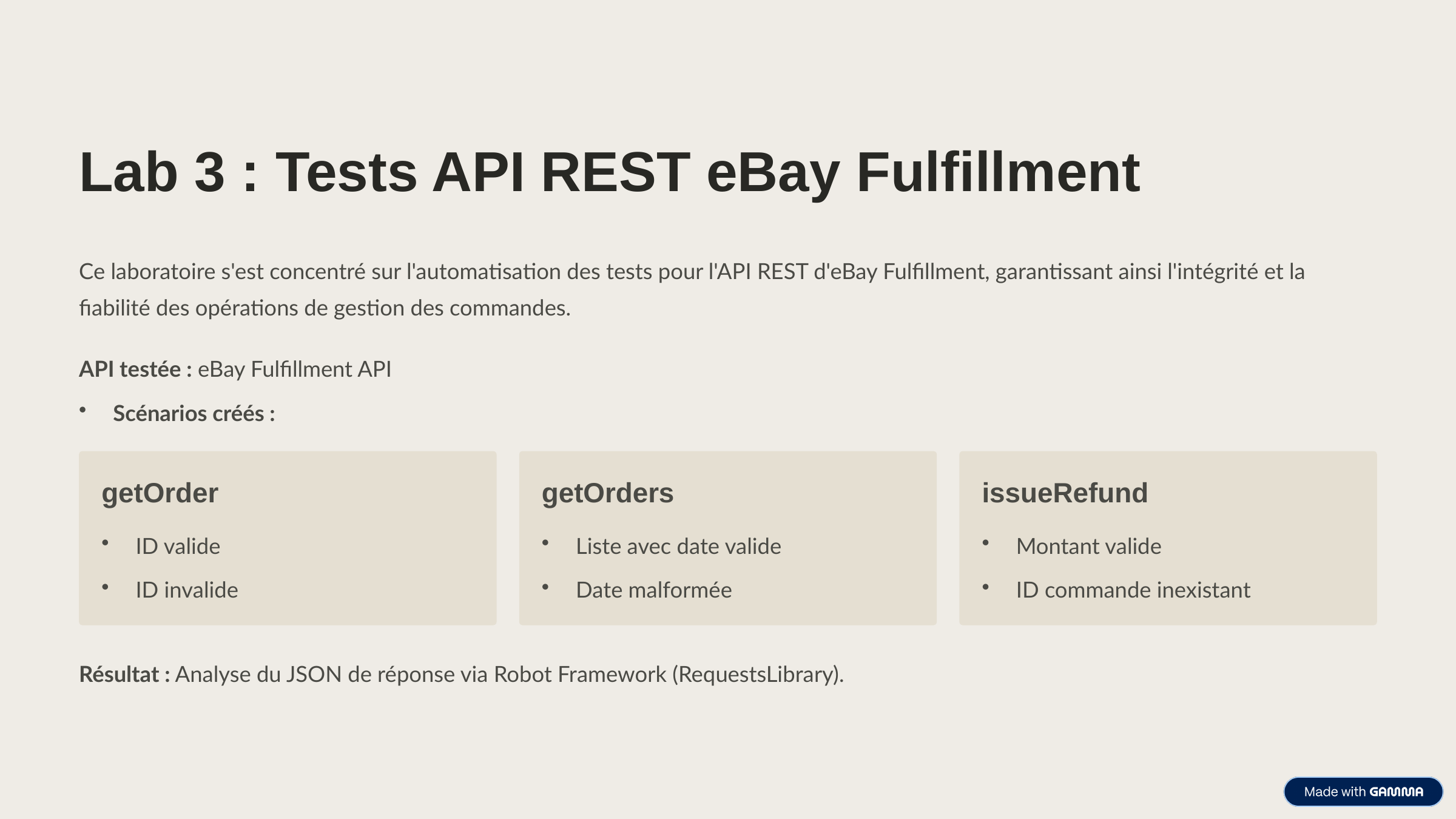

Lab 3 : Tests API REST eBay Fulfillment
Ce laboratoire s'est concentré sur l'automatisation des tests pour l'API REST d'eBay Fulfillment, garantissant ainsi l'intégrité et la fiabilité des opérations de gestion des commandes.
API testée : eBay Fulfillment API
Scénarios créés :

getOrder
getOrders
issueRefund
ID valide
Liste avec date valide
Montant valide
ID invalide
Date malformée
ID commande inexistant
Résultat : Analyse du JSON de réponse via Robot Framework (RequestsLibrary).